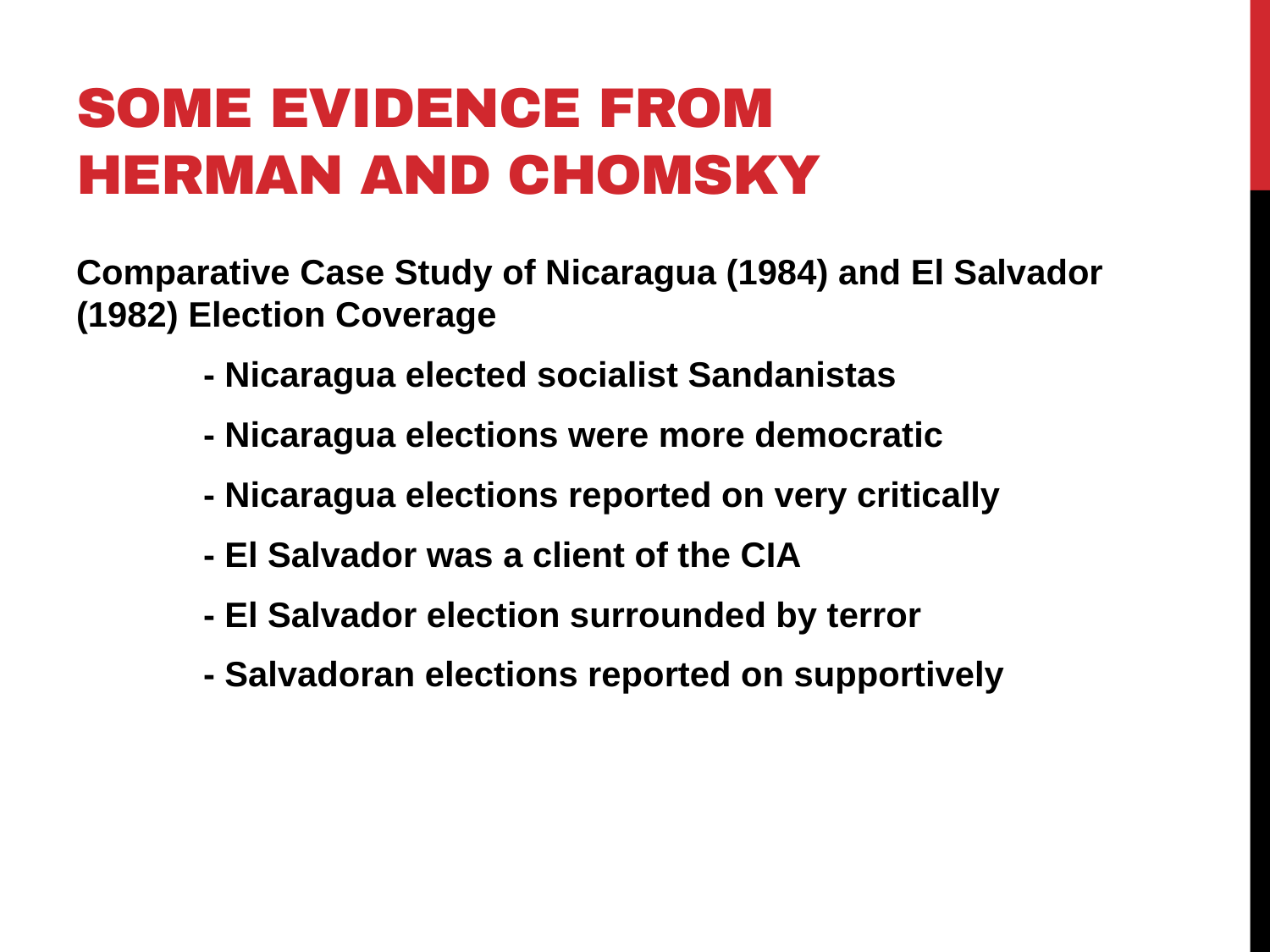

# Some Evidence From Herman and CHomsky
Comparative Case Study of Nicaragua (1984) and El Salvador (1982) Election Coverage
	- Nicaragua elected socialist Sandanistas
	- Nicaragua elections were more democratic
	- Nicaragua elections reported on very critically
	- El Salvador was a client of the CIA
	- El Salvador election surrounded by terror
	- Salvadoran elections reported on supportively